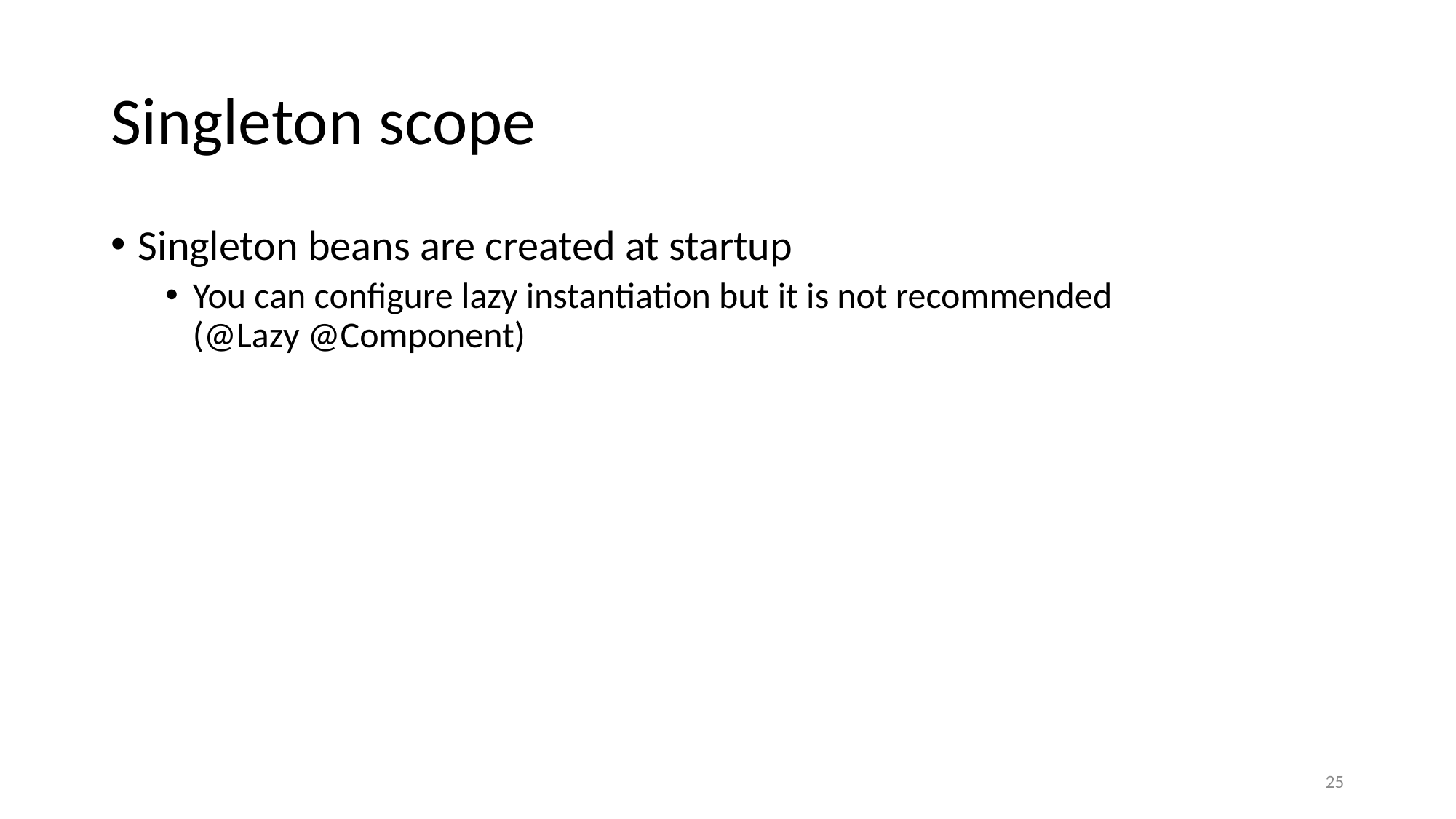

# Singleton scope
Singleton beans are created at startup
You can configure lazy instantiation but it is not recommended
(@Lazy @Component)
25